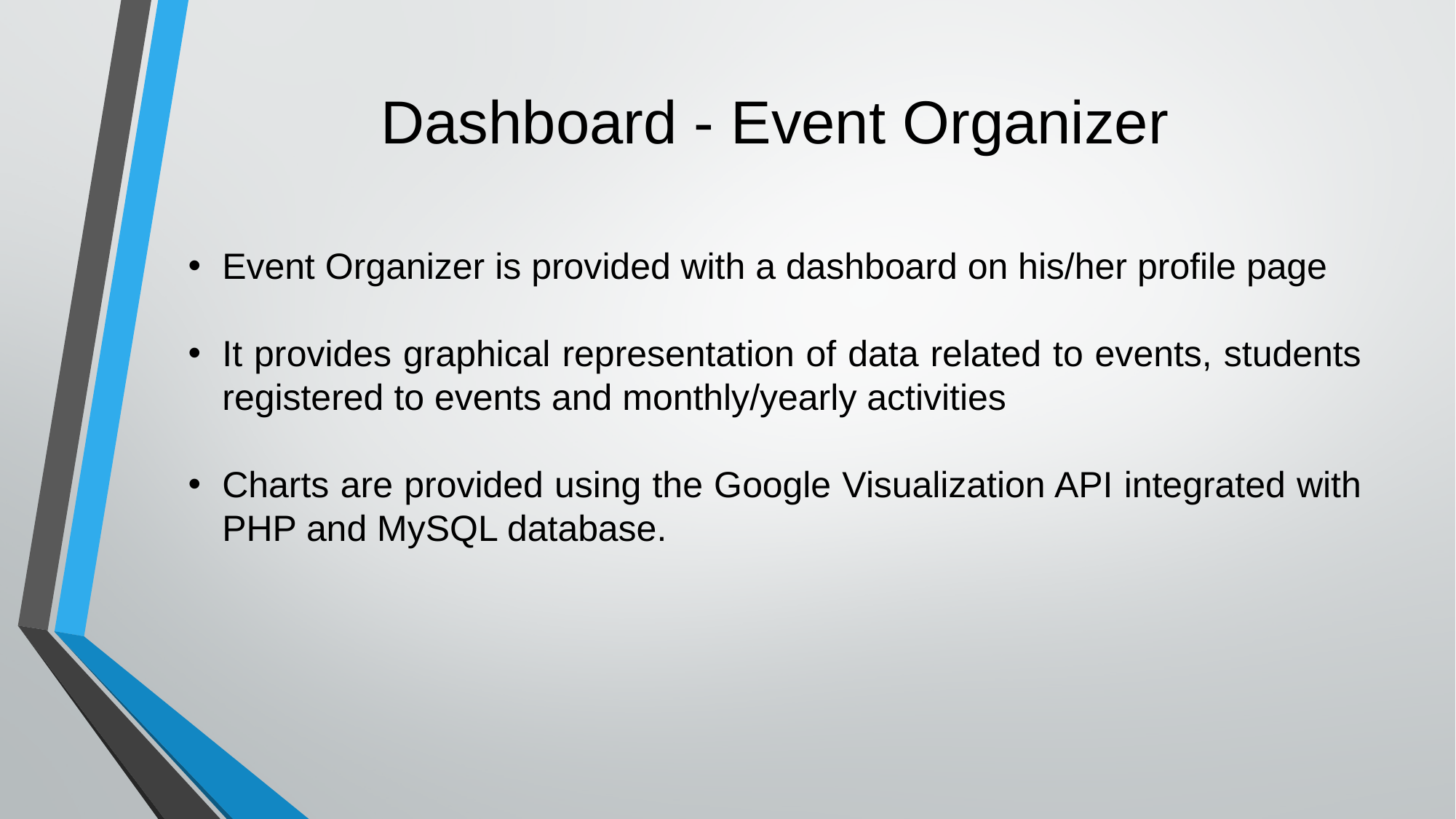

# Dashboard - Event Organizer
Event Organizer is provided with a dashboard on his/her profile page

It provides graphical representation of data related to events, students registered to events and monthly/yearly activities

Charts are provided using the Google Visualization API integrated with PHP and MySQL database.